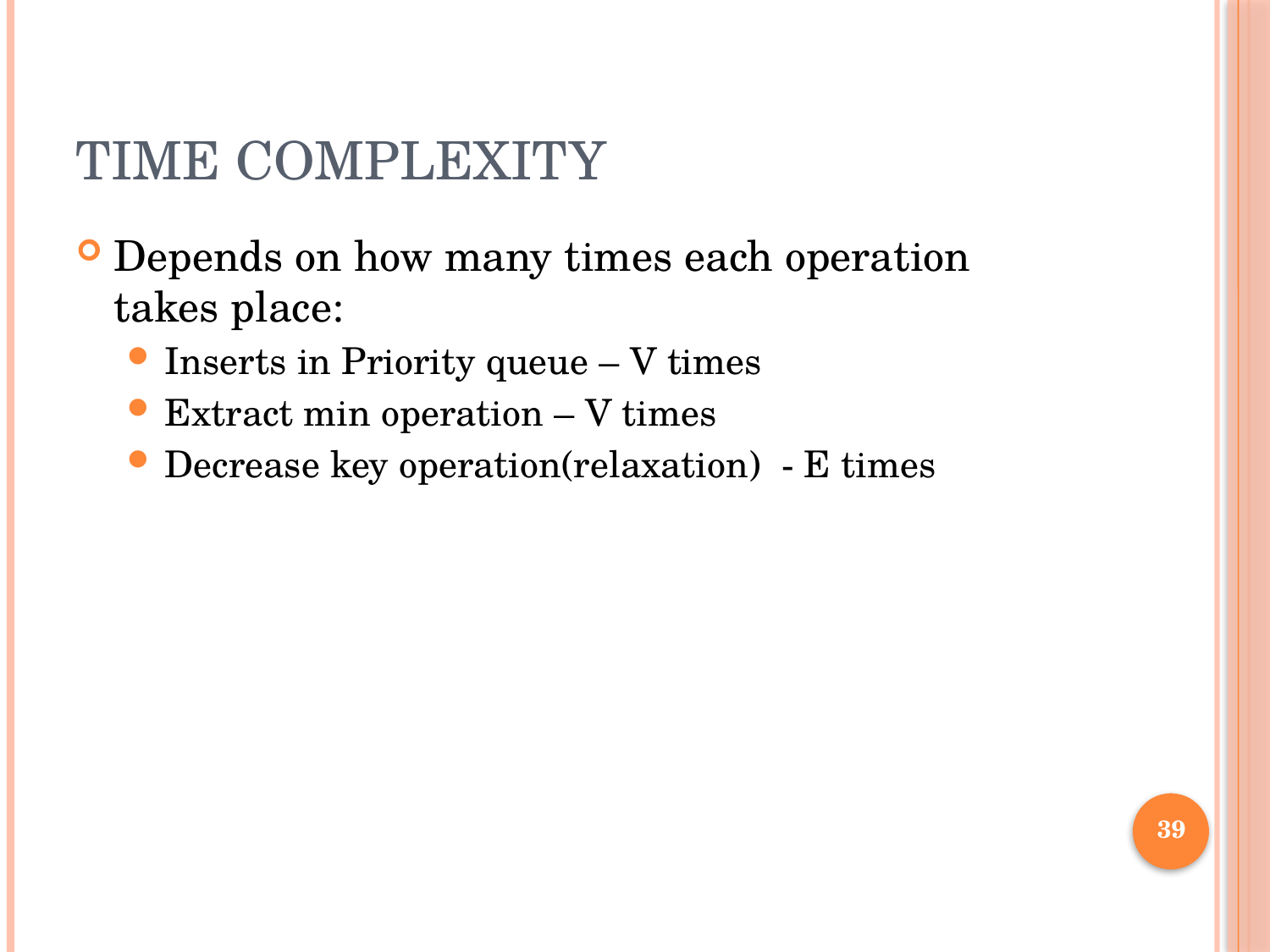

# Time complexity
Depends on how many times each operation takes place:
Inserts in Priority queue – V times
Extract min operation – V times
Decrease key operation(relaxation)  - E times
39